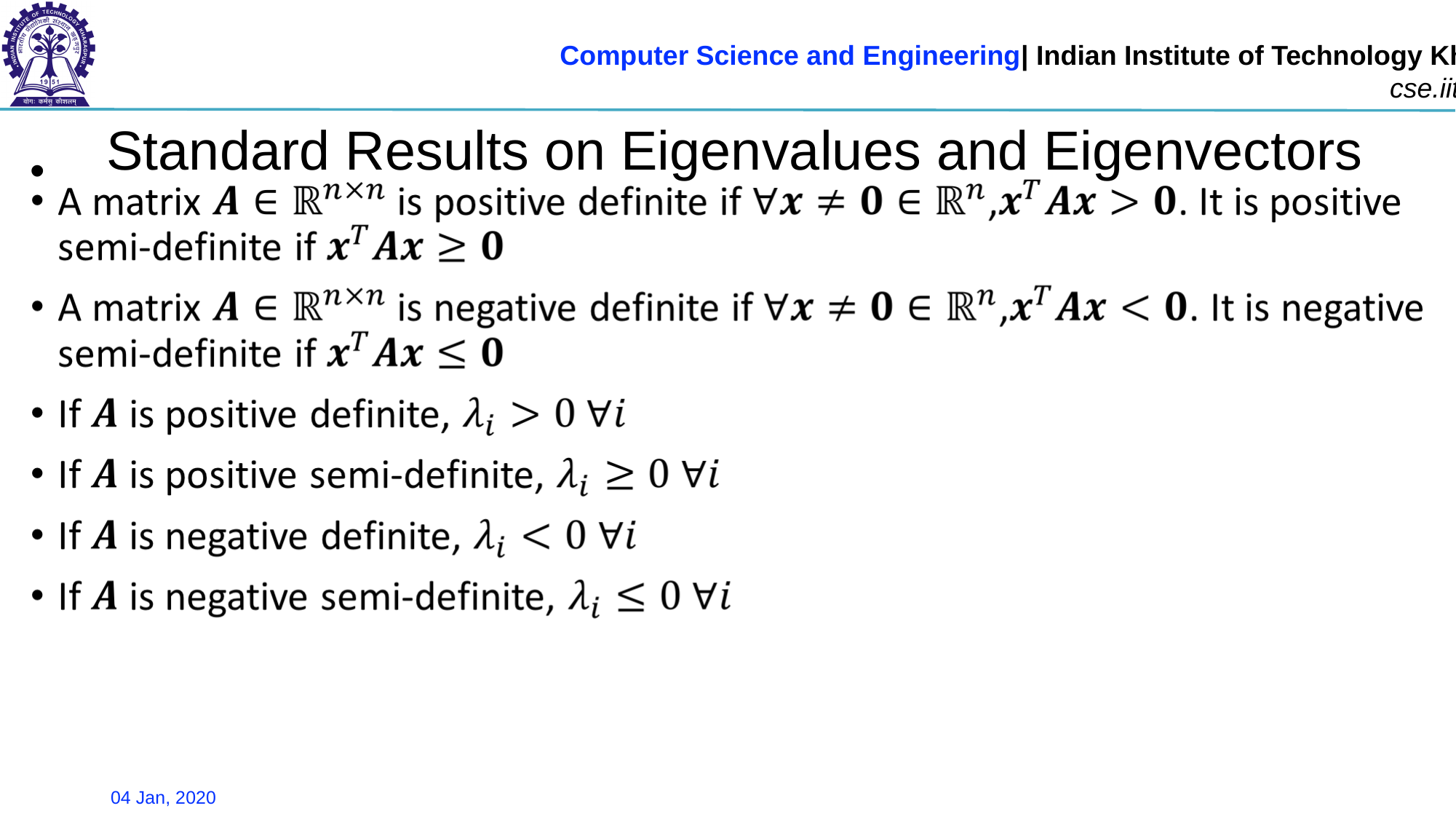

Standard Results on Eigenvalues and Eigenvectors

04 Jan, 2020